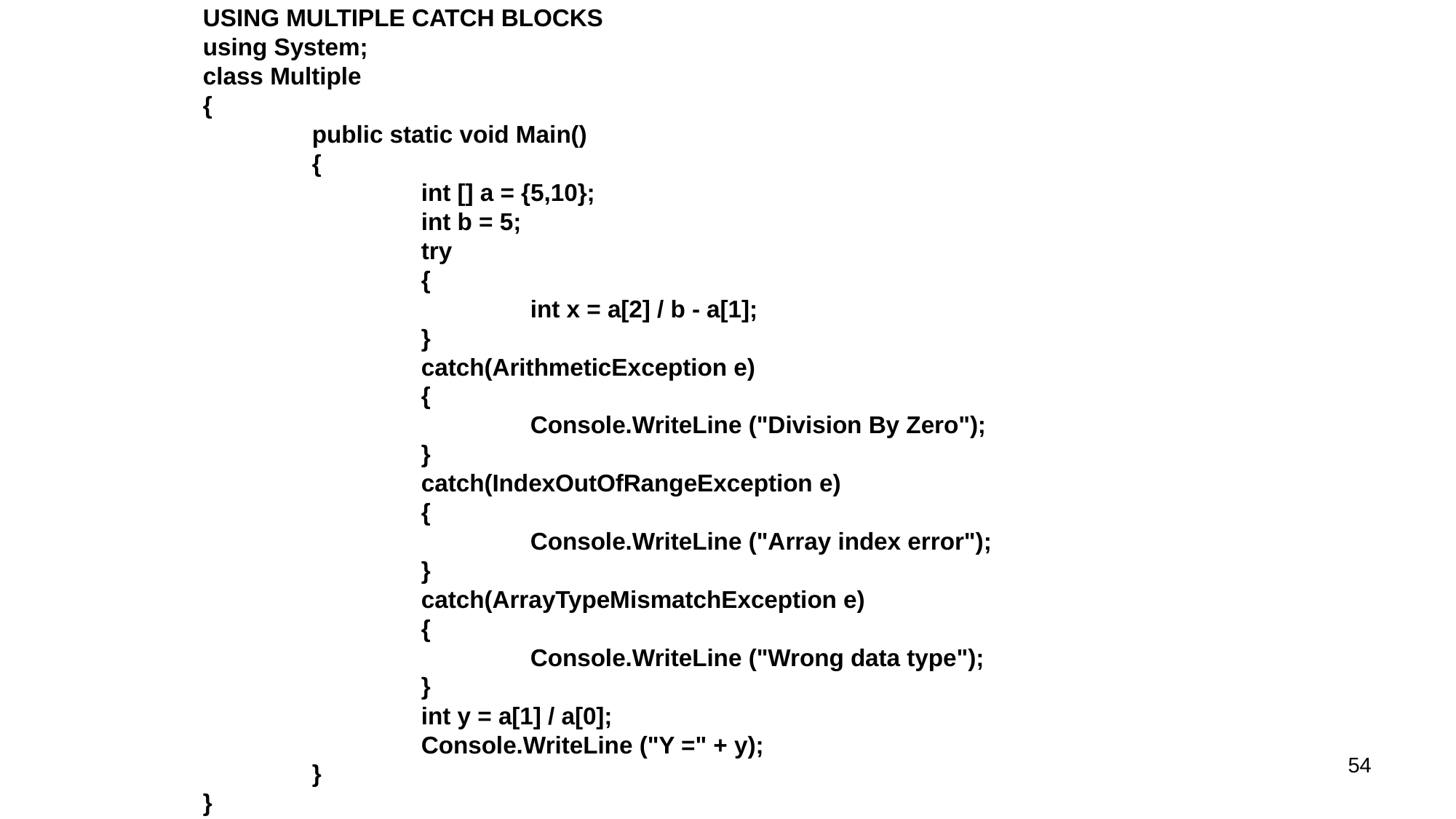

USING MULTIPLE CATCH BLOCKS
using System;
class Multiple
{
	public static void Main()
	{
		int [] a = {5,10};
		int b = 5;
		try
		{
			int x = a[2] / b - a[1];
		}
		catch(ArithmeticException e)
		{
			Console.WriteLine ("Division By Zero");
		}
		catch(IndexOutOfRangeException e)
		{
			Console.WriteLine ("Array index error");
		}
		catch(ArrayTypeMismatchException e)
		{
			Console.WriteLine ("Wrong data type");
		}
		int y = a[1] / a[0];
		Console.WriteLine ("Y =" + y);
	}
}
54